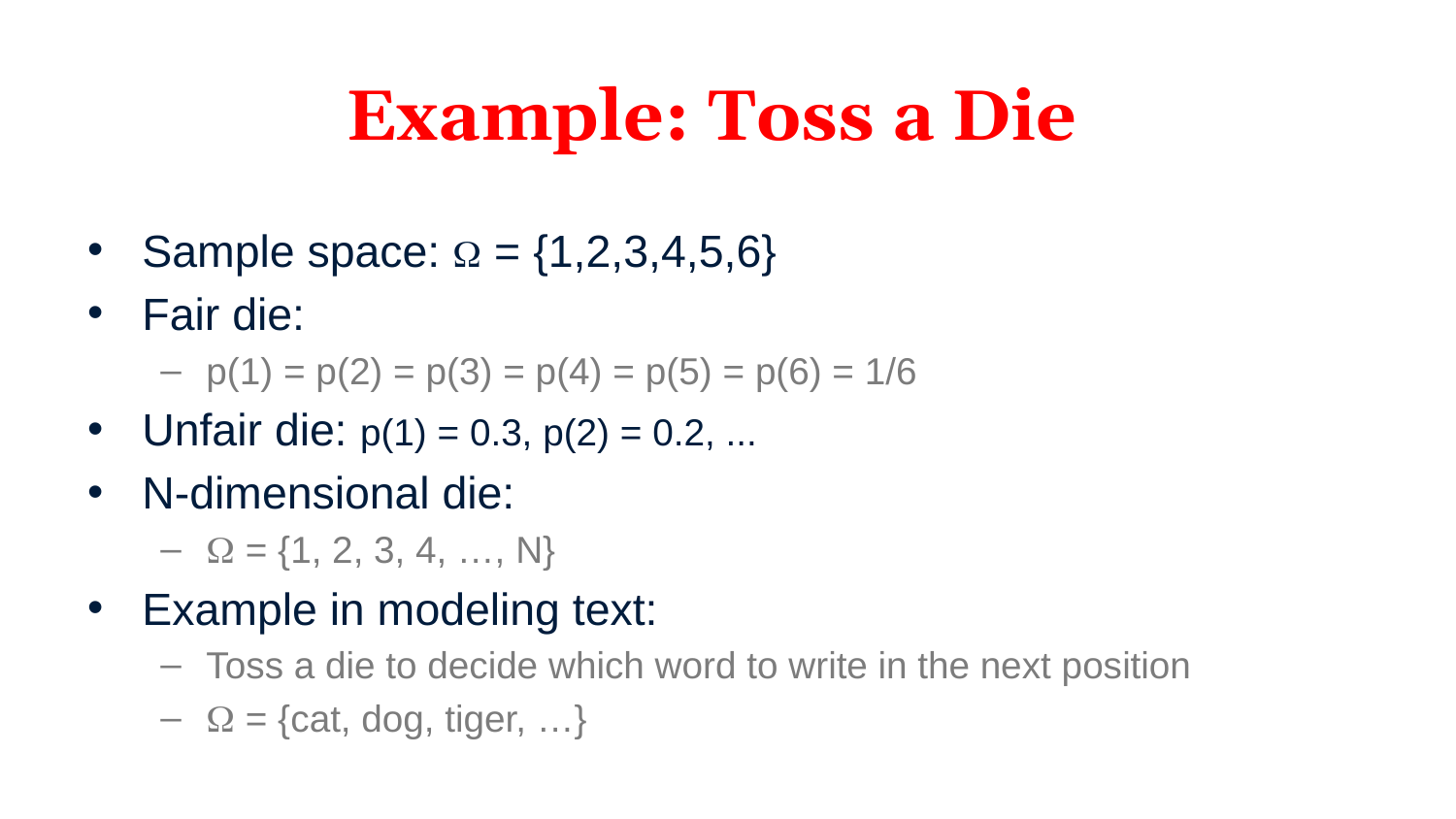

# Example: Toss a Die
Sample space: Ω = {1,2,3,4,5,6}
Fair die:
p(1) = p(2) = p(3) = p(4) = p(5) = p(6) = 1/6
Unfair die: p(1) = 0.3, p(2) = 0.2, ...
N-dimensional die:
Ω = {1, 2, 3, 4, …, N}
Example in modeling text:
Toss a die to decide which word to write in the next position
Ω = {cat, dog, tiger, …}